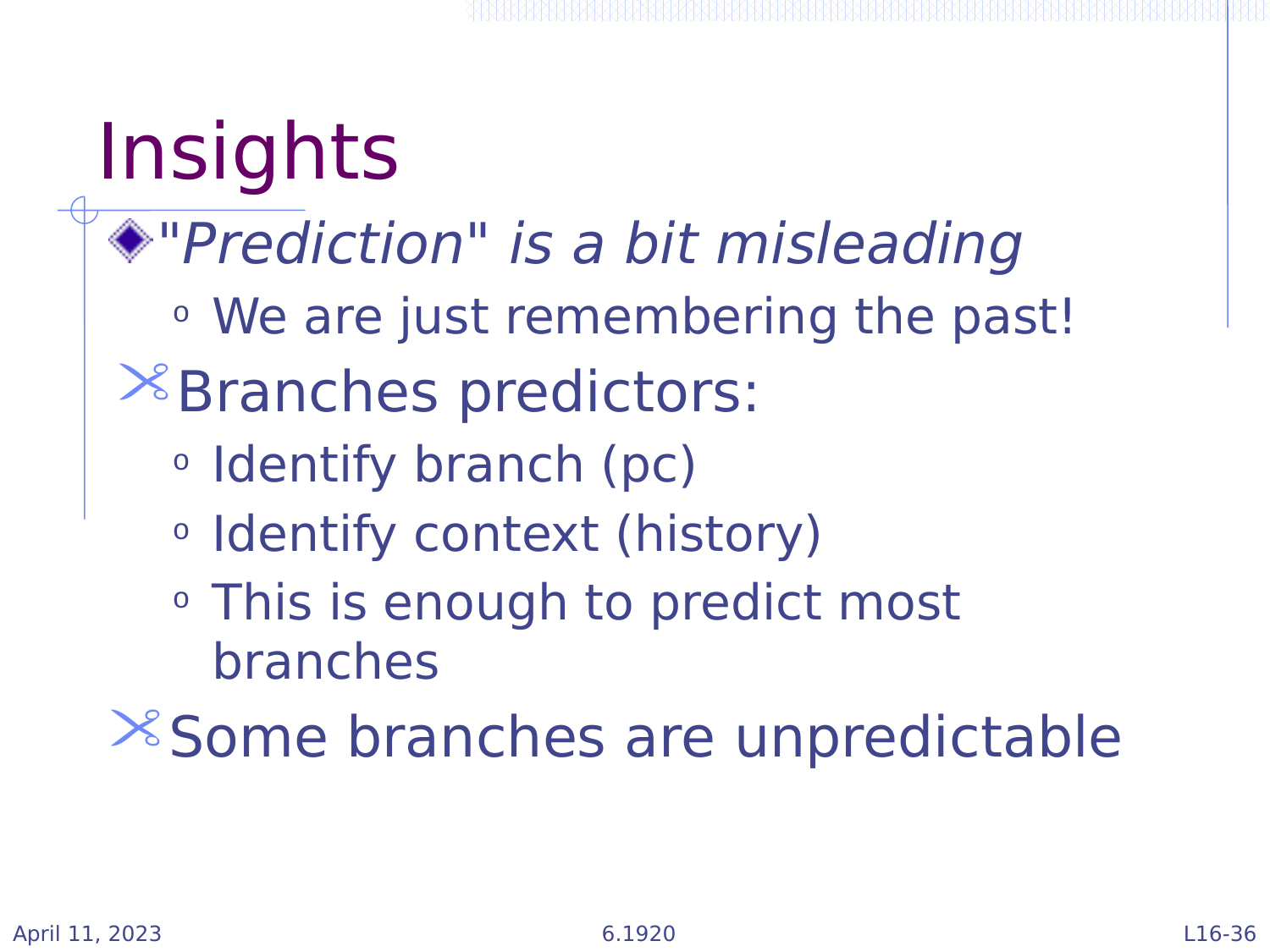

# Insights
"Prediction" is a bit misleading
We are just remembering the past!
Branches predictors:
Identify branch (pc)
Identify context (history)
This is enough to predict most branches
Some branches are unpredictable

April 11, 2023
6.1920
L16-36